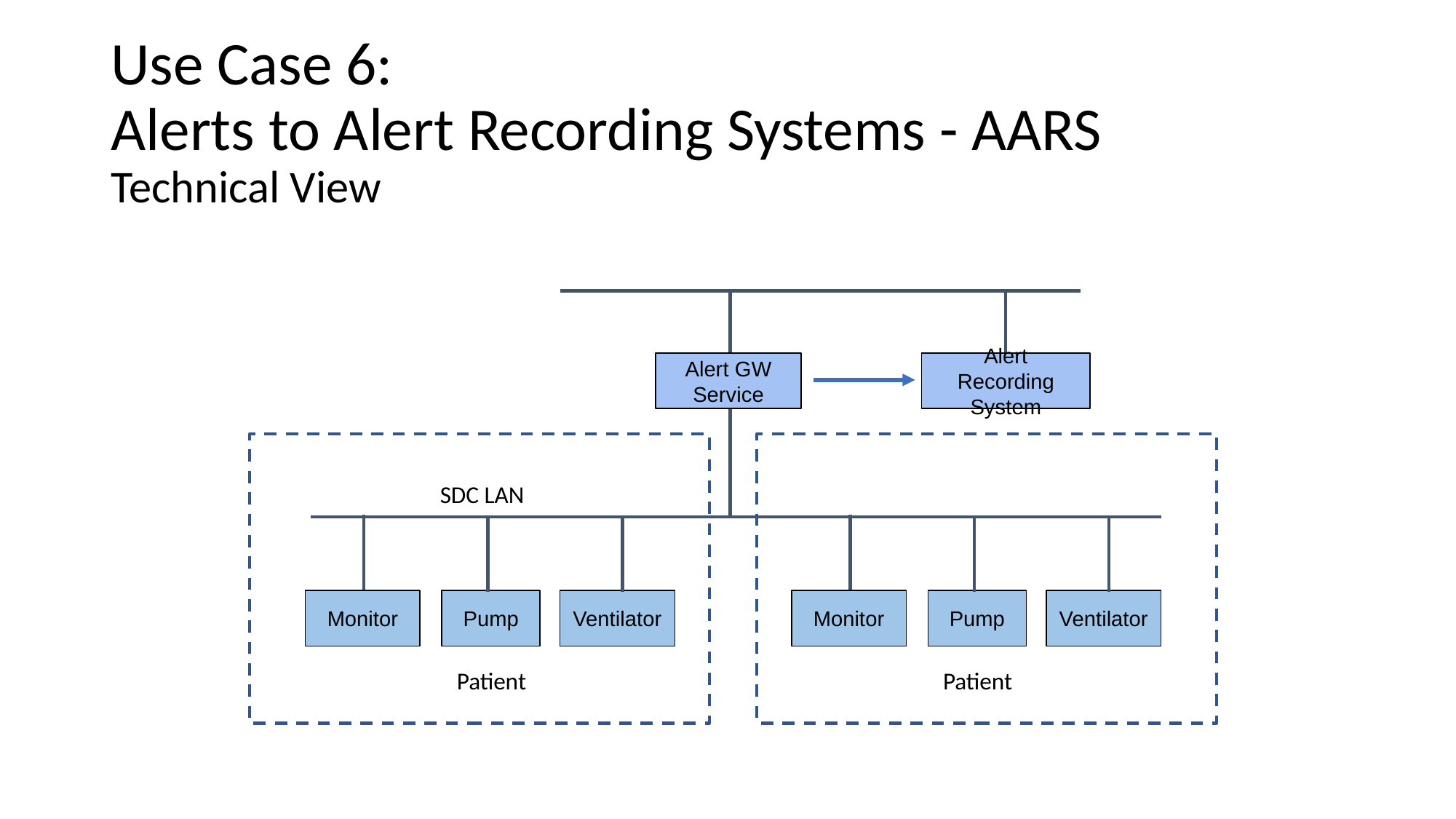

# Use Case 6: Alerts to Alert Recording Systems - AARS Technical View
Alert GW Service
Alert Recording System

SDC LAN
Monitor
Pump
Ventilator
Monitor
Pump
Ventilator
Patient
Patient